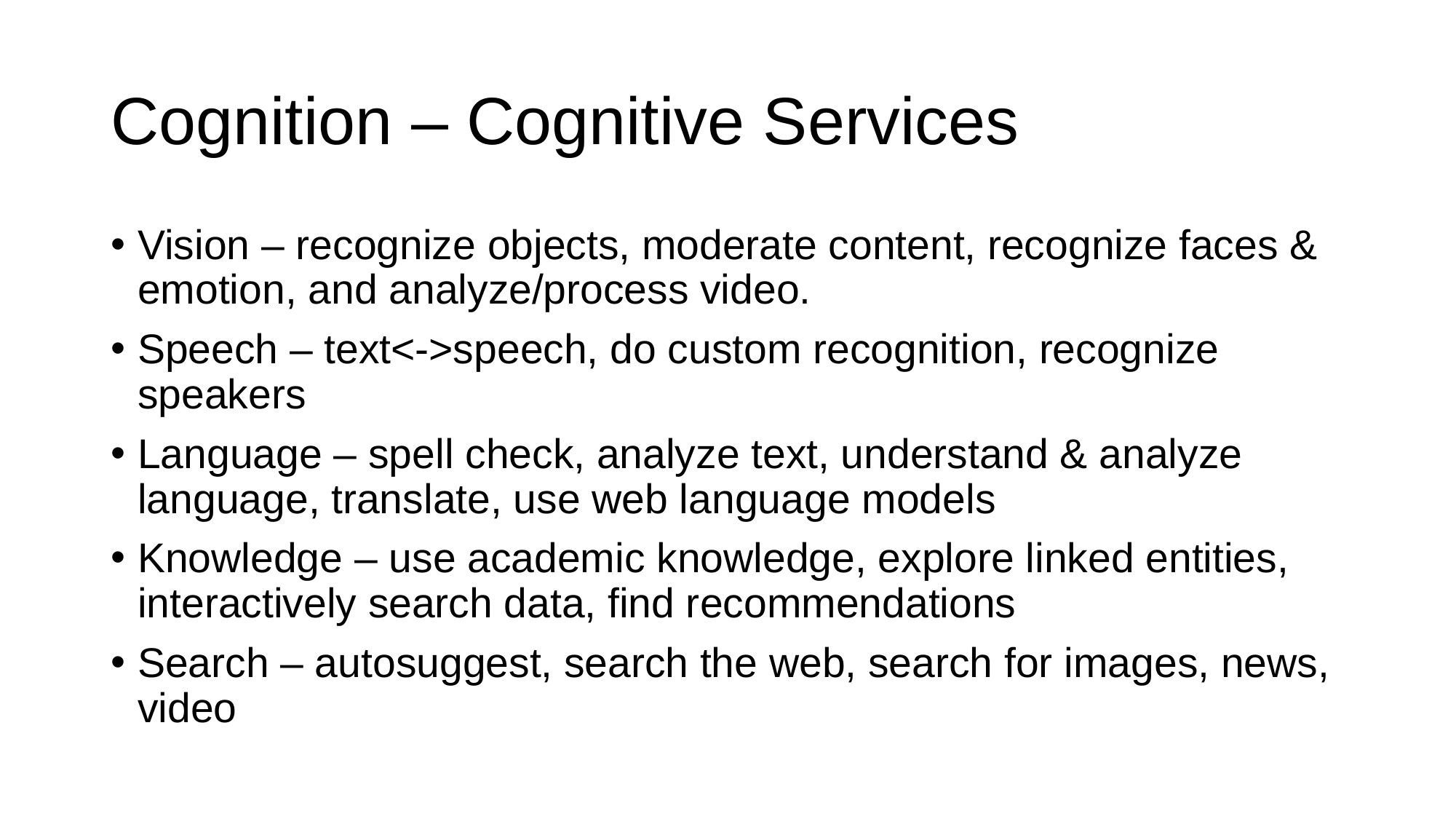

# Cognition – Cognitive Services
Vision – recognize objects, moderate content, recognize faces & emotion, and analyze/process video.
Speech – text<->speech, do custom recognition, recognize speakers
Language – spell check, analyze text, understand & analyze language, translate, use web language models
Knowledge – use academic knowledge, explore linked entities, interactively search data, find recommendations
Search – autosuggest, search the web, search for images, news, video